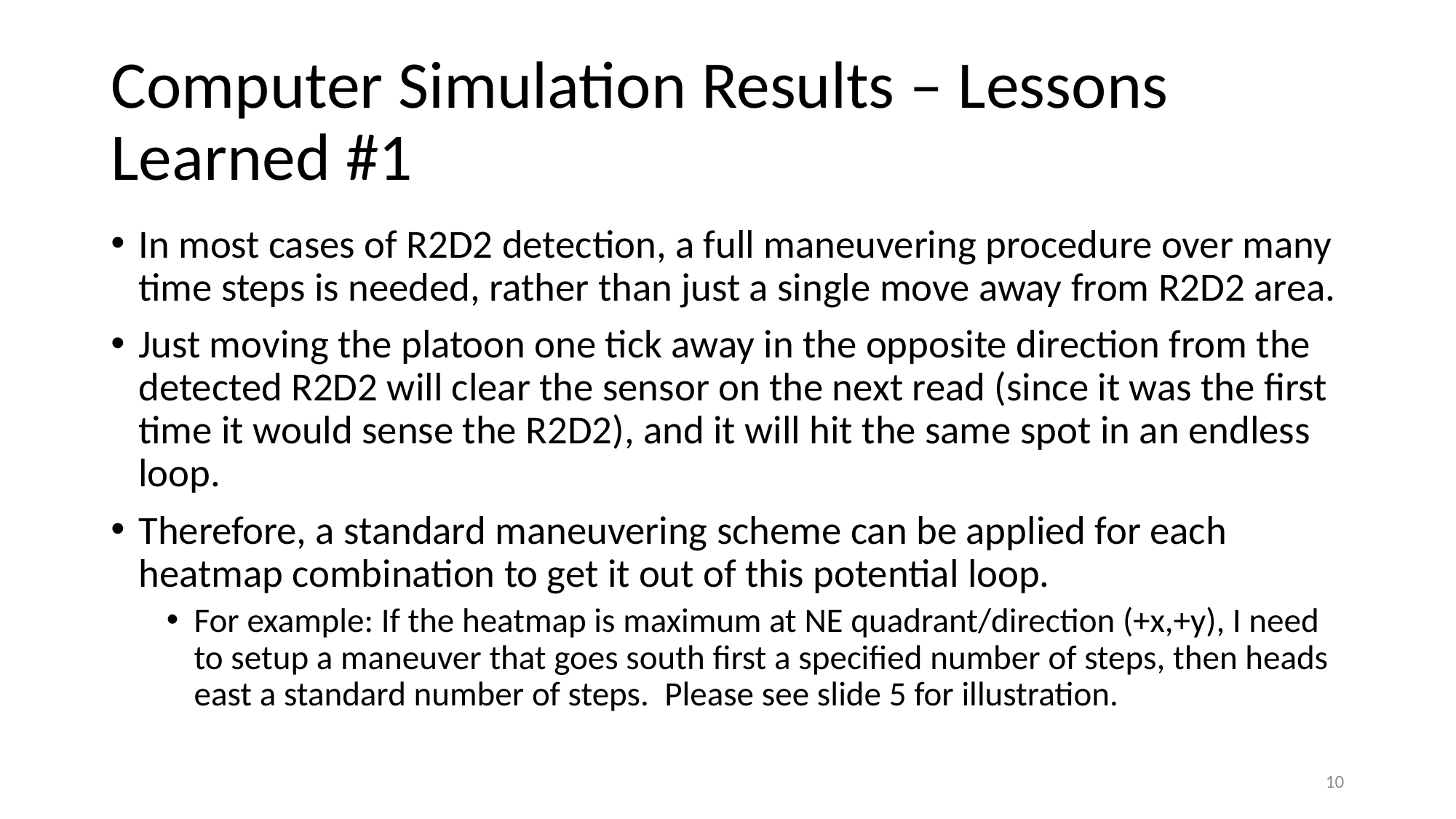

# Computer Simulation Results – Lessons Learned #1
In most cases of R2D2 detection, a full maneuvering procedure over many time steps is needed, rather than just a single move away from R2D2 area.
Just moving the platoon one tick away in the opposite direction from the detected R2D2 will clear the sensor on the next read (since it was the first time it would sense the R2D2), and it will hit the same spot in an endless loop.
Therefore, a standard maneuvering scheme can be applied for each heatmap combination to get it out of this potential loop.
For example: If the heatmap is maximum at NE quadrant/direction (+x,+y), I need to setup a maneuver that goes south first a specified number of steps, then heads east a standard number of steps.  Please see slide 5 for illustration.
10